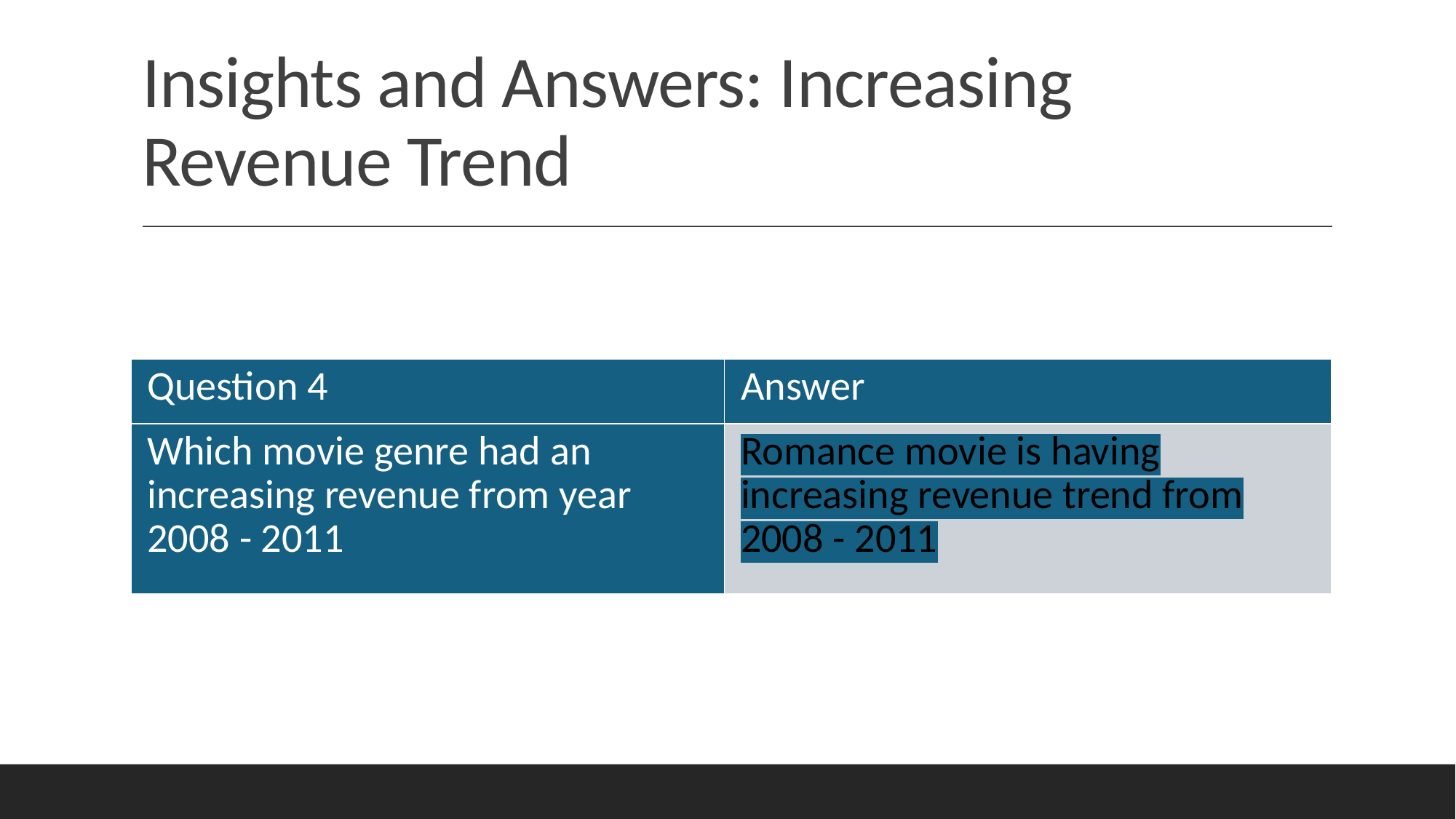

# Insights and Answers: Increasing Revenue Trend
| Question 4 | Answer |
| --- | --- |
| Which movie genre had an increasing revenue from year 2008 - 2011 | Romance movie is having increasing revenue trend from 2008 - 2011 |